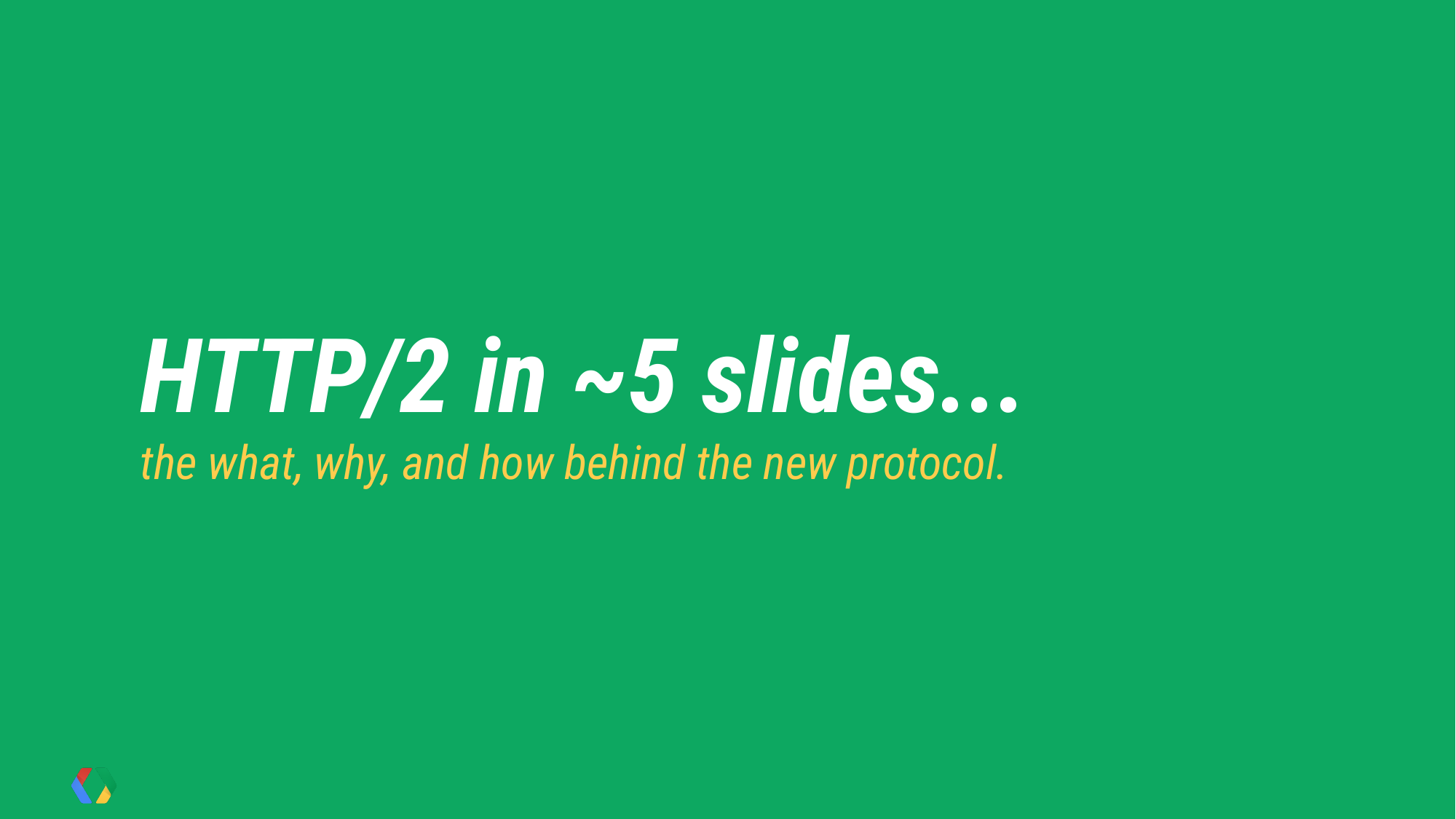

HTTP/2 in ~5 slides...
the what, why, and how behind the new protocol.